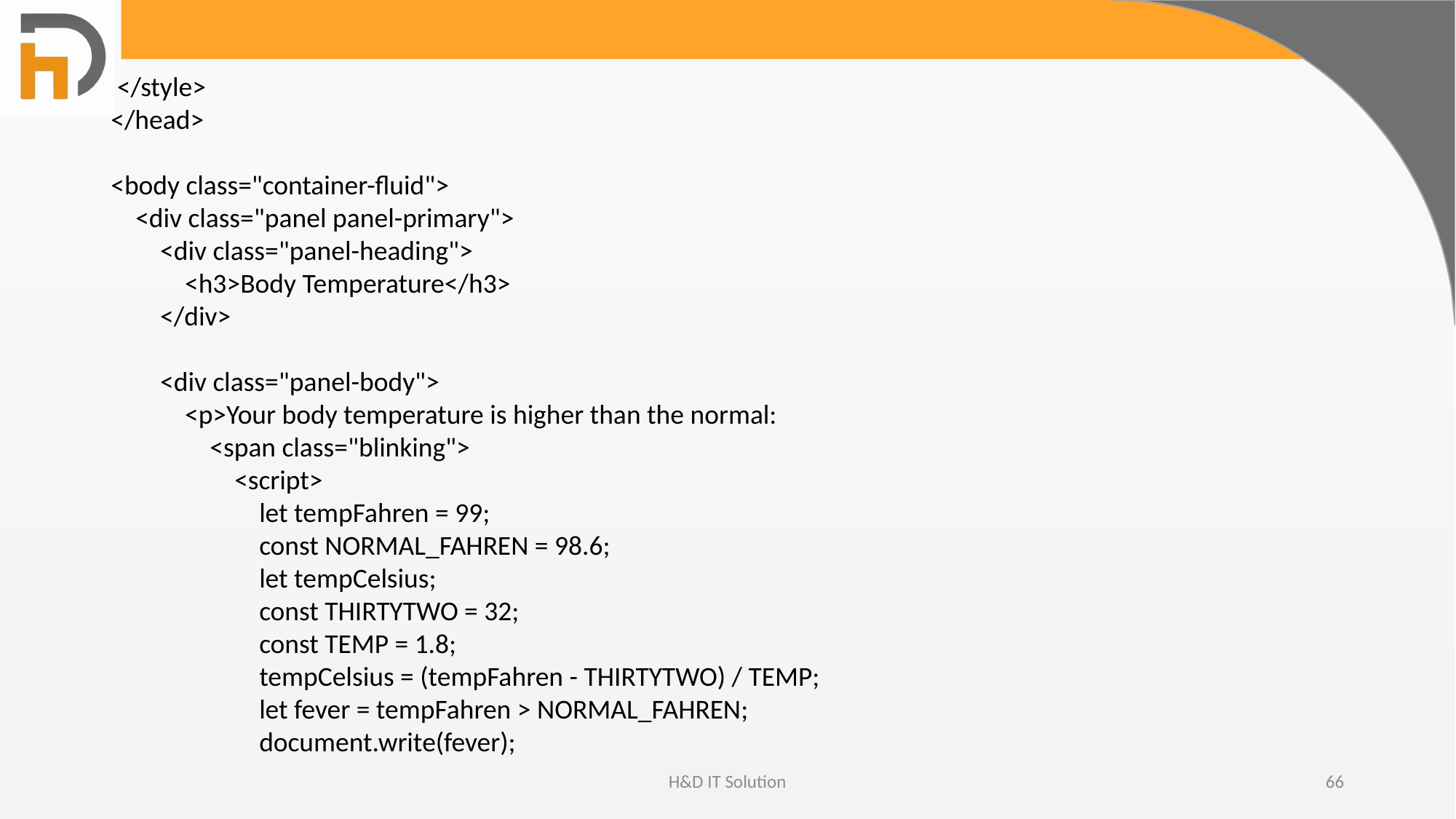

</style>
</head>

<body class="container-fluid">
    <div class="panel panel-primary">
        <div class="panel-heading">
            <h3>Body Temperature</h3>
        </div>

        <div class="panel-body">
            <p>Your body temperature is higher than the normal:
                <span class="blinking">
                    <script>
                        let tempFahren = 99;
                        const NORMAL_FAHREN = 98.6;
                        let tempCelsius;
                        const THIRTYTWO = 32;
                        const TEMP = 1.8;
                        tempCelsius = (tempFahren - THIRTYTWO) / TEMP;
                        let fever = tempFahren > NORMAL_FAHREN;
                        document.write(fever);

H&D IT Solution
66